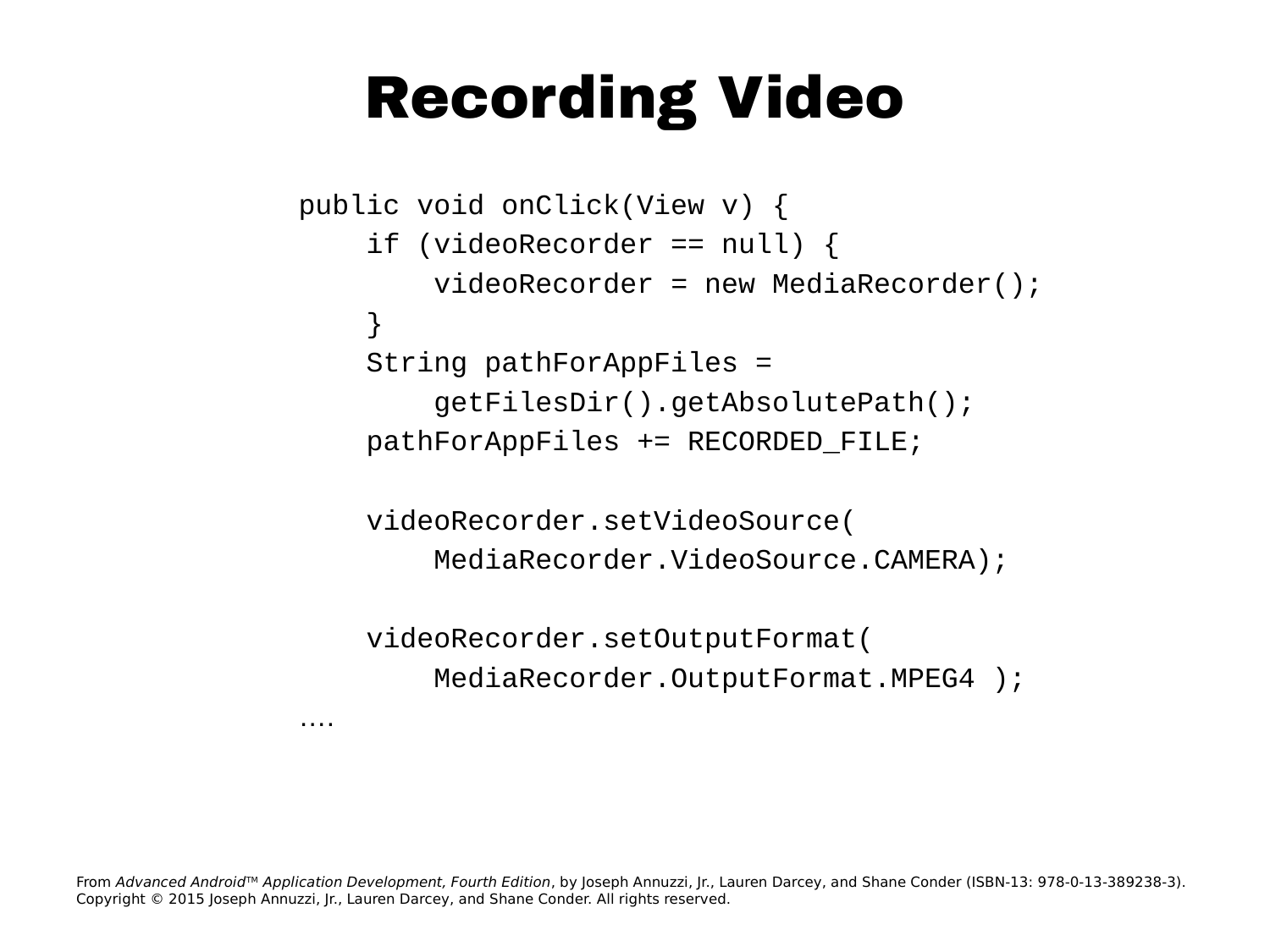

# Recording Video
public void onClick(View v) {
    if (videoRecorder == null) {
        videoRecorder = new MediaRecorder();
    }
    String pathForAppFiles =
        getFilesDir().getAbsolutePath();
    pathForAppFiles += RECORDED_FILE;

    videoRecorder.setVideoSource(
        MediaRecorder.VideoSource.CAMERA);

    videoRecorder.setOutputFormat(
        MediaRecorder.OutputFormat.MPEG4 );
….
From Advanced AndroidTM Application Development, Fourth Edition, by Joseph Annuzzi, Jr., Lauren Darcey, and Shane Conder (ISBN-13: 978-0-13-389238-3). Copyright © 2015 Joseph Annuzzi, Jr., Lauren Darcey, and Shane Conder. All rights reserved.